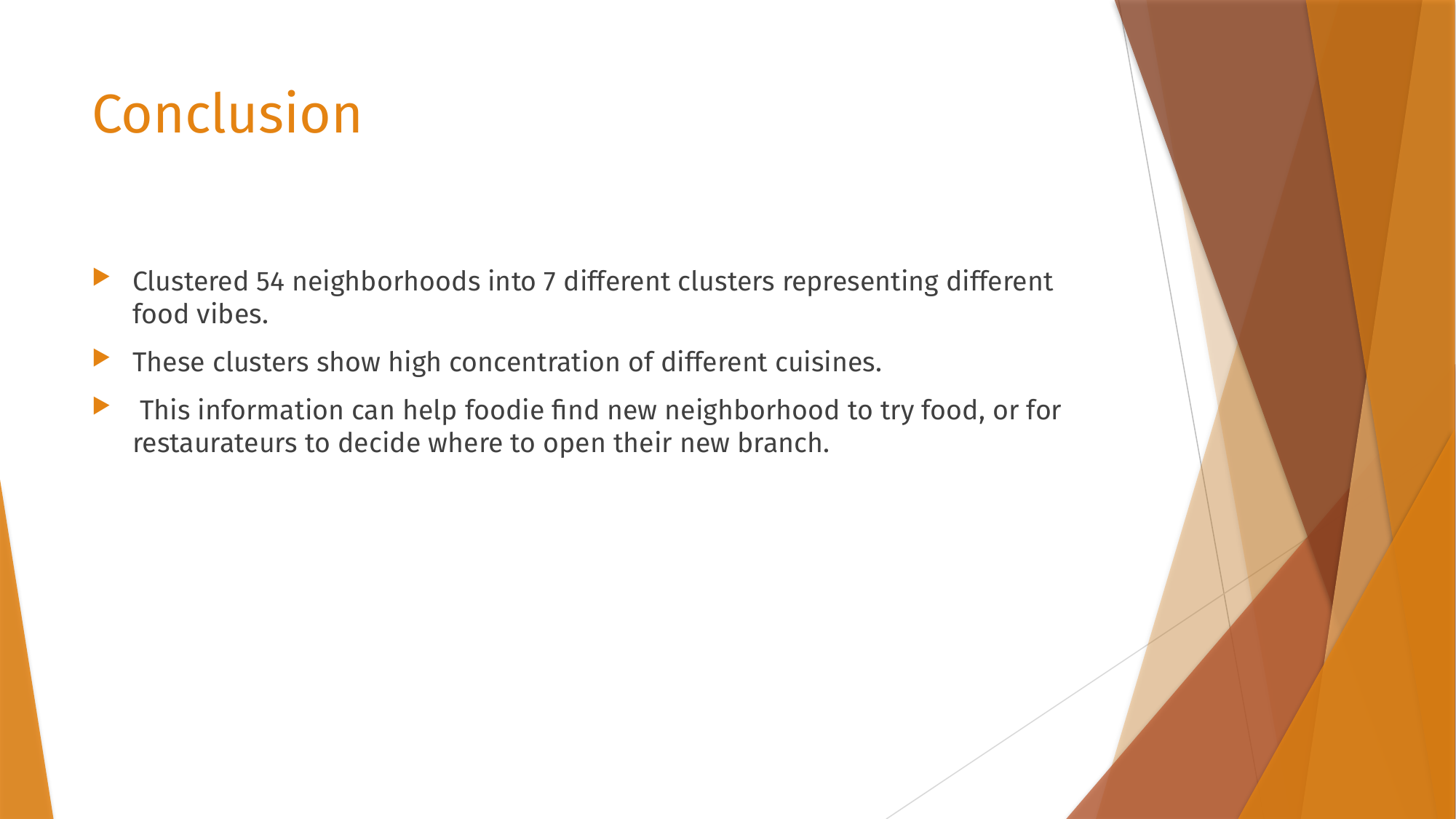

# Conclusion
Clustered 54 neighborhoods into 7 different clusters representing different food vibes.
These clusters show high concentration of different cuisines.
 This information can help foodie find new neighborhood to try food, or for restaurateurs to decide where to open their new branch.